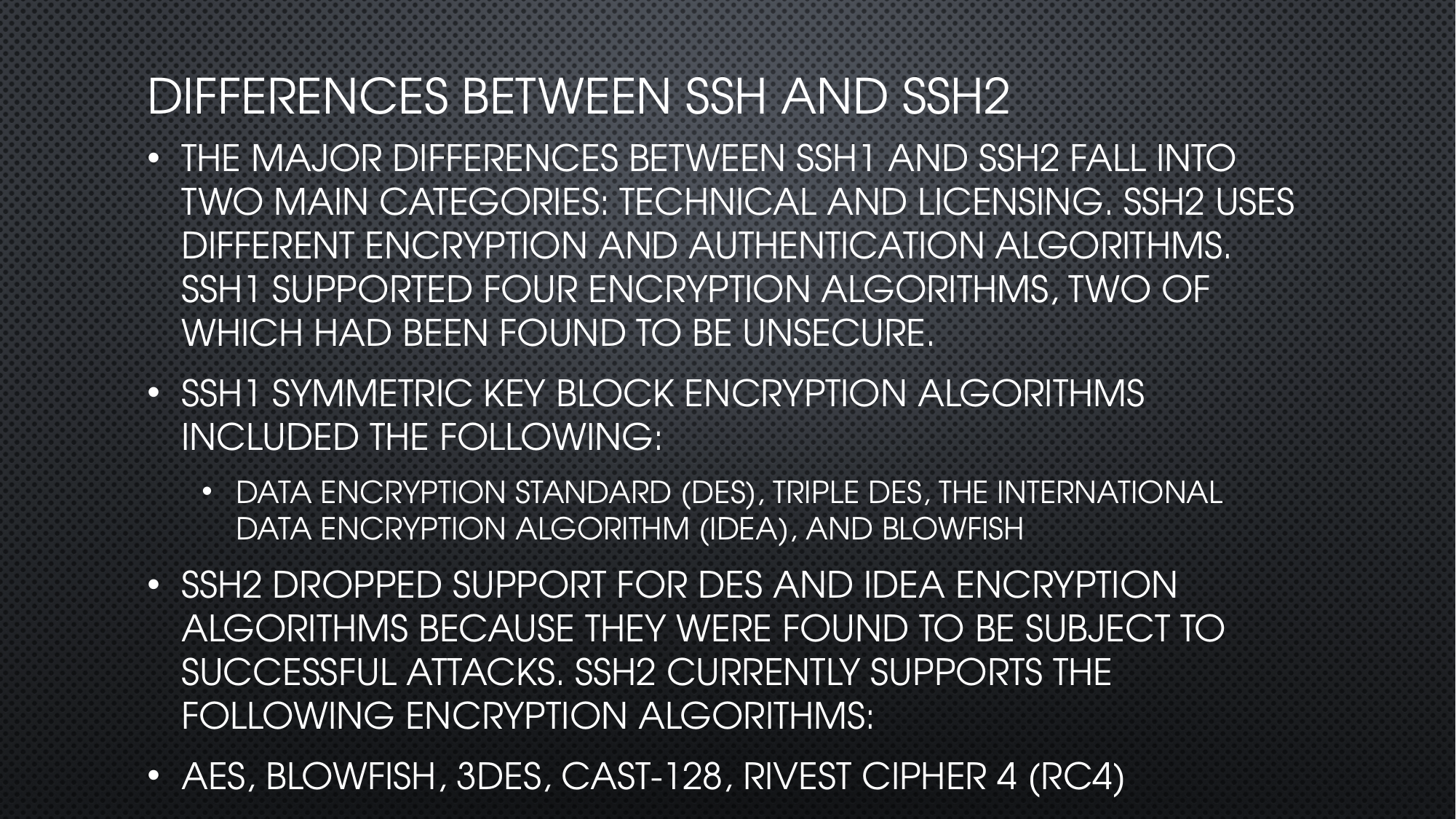

# Differences between SSH and SSH2
The major differences between SSH1 and SSH2 fall into two main categories: technical and licensing. SSH2 uses different encryption and authentication algorithms. SSH1 supported four encryption algorithms, two of which had been found to be unsecure.
SSH1 symmetric key block encryption algorithms included the following:
Data Encryption Standard (DES), Triple DES, The International Data Encryption Algorithm (IDEA), and blowfish
SSH2 dropped support for DES and IDEA encryption algorithms because they were found to be subject to successful attacks. SSH2 currently supports the following encryption algorithms:
AES, Blowfish, 3DES, CAST-128, Rivest Cipher 4 (RC4)